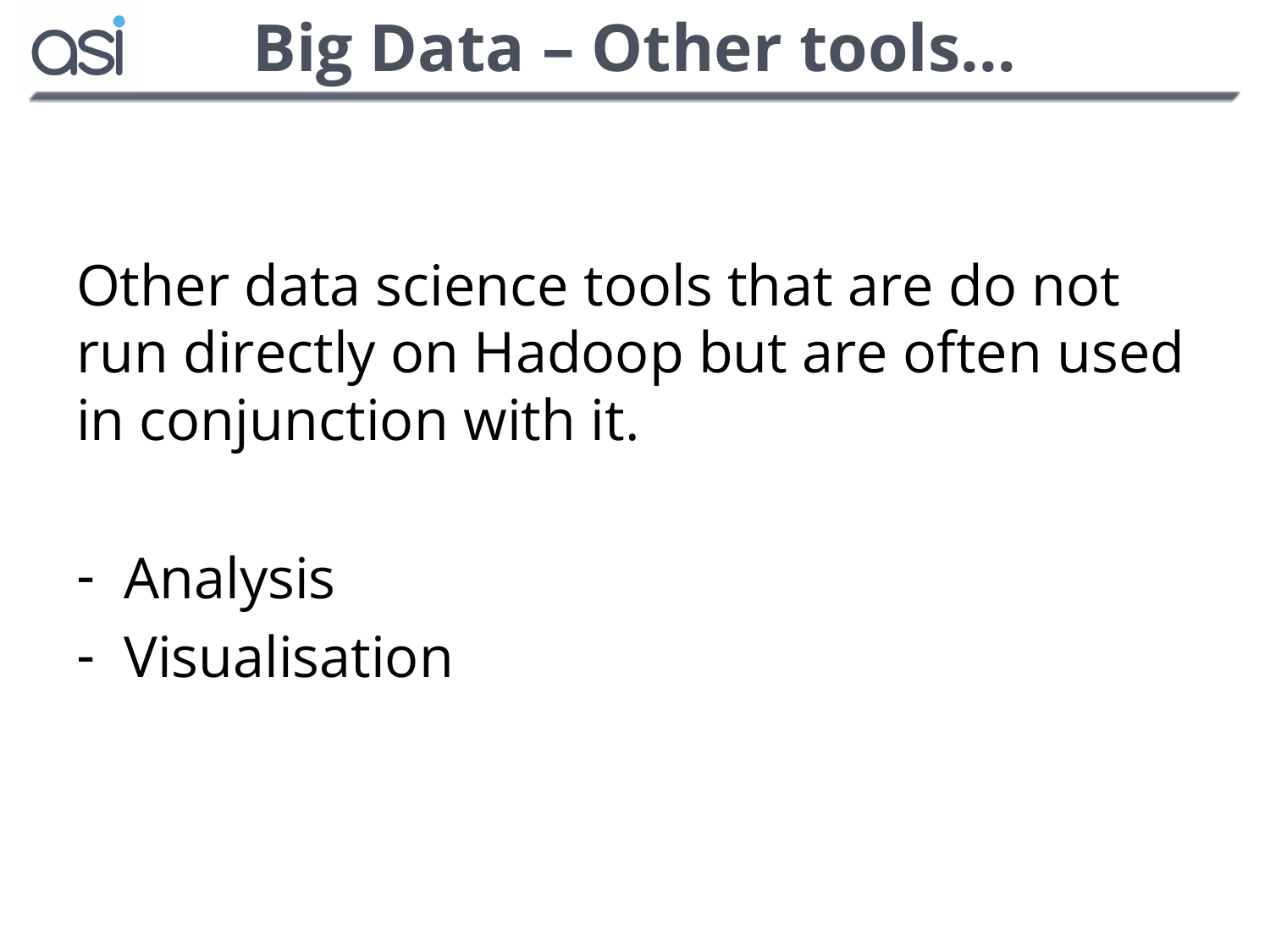

# Big Data – Other tools…

Other data science tools that are do not run directly on Hadoop but are often used in conjunction with it.

Analysis
Visualisation